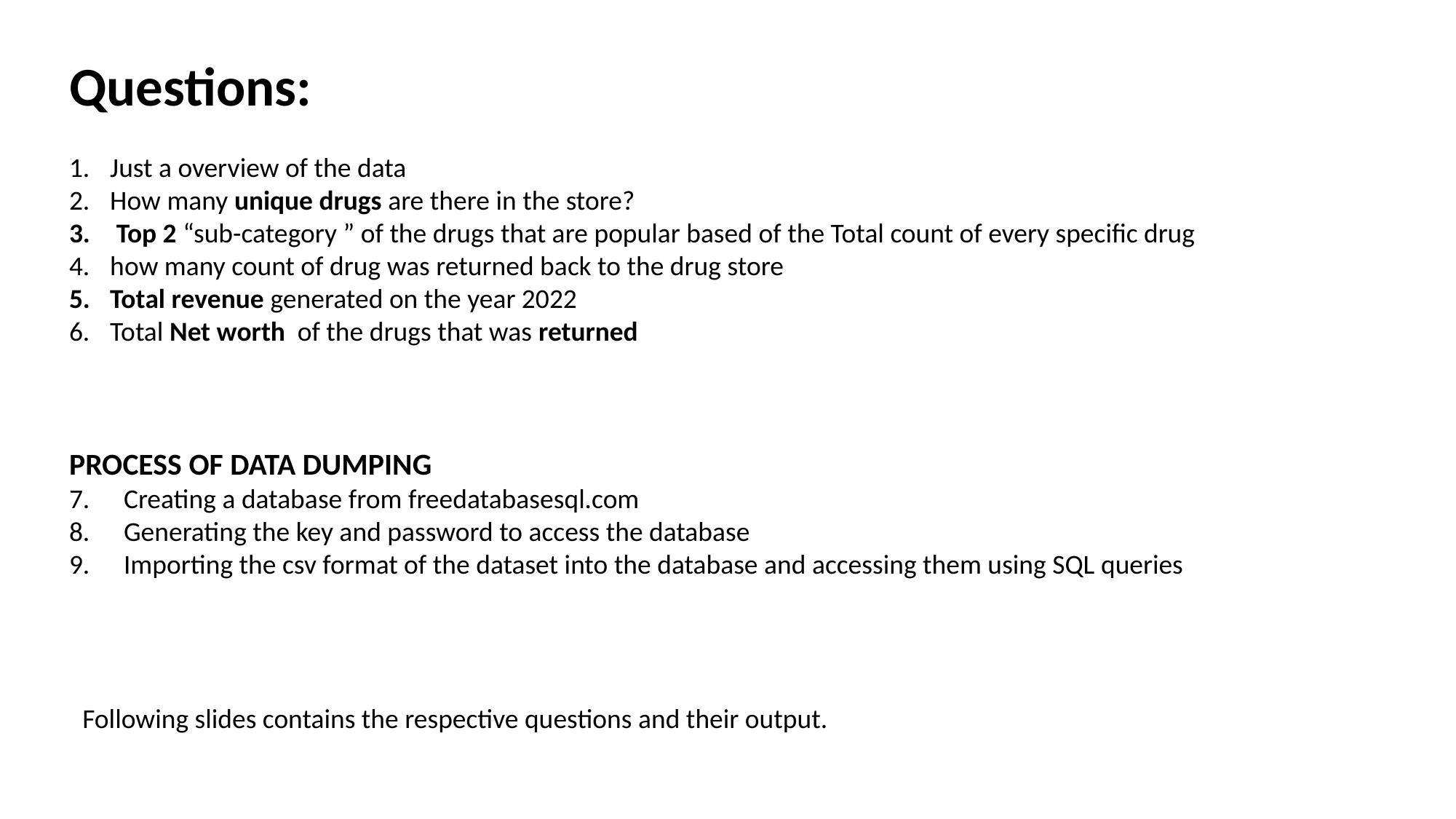

Questions:

Just a overview of the data
How many unique drugs are there in the store?
 Top 2 “sub-category ” of the drugs that are popular based of the Total count of every specific drug
how many count of drug was returned back to the drug store
Total revenue generated on the year 2022
Total Net worth  of the drugs that was returned

PROCESS OF DATA DUMPING
Creating a database from freedatabasesql.com
Generating the key and password to access the database
Importing the csv format of the dataset into the database and accessing them using SQL queries

Following slides contains the respective questions and their output.